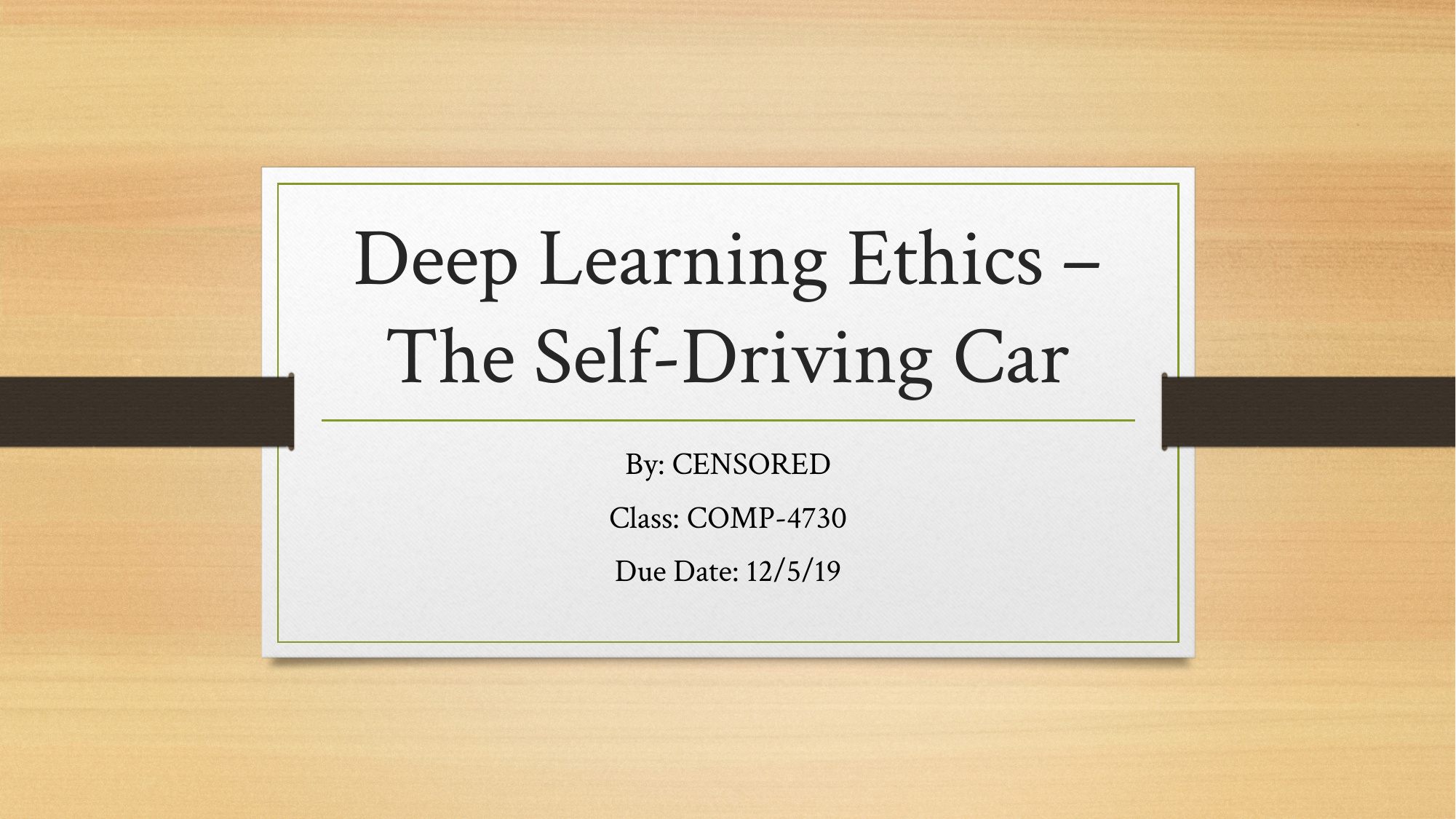

# Deep Learning Ethics – The Self-Driving Car
By: CENSORED
Class: COMP-4730
Due Date: 12/5/19